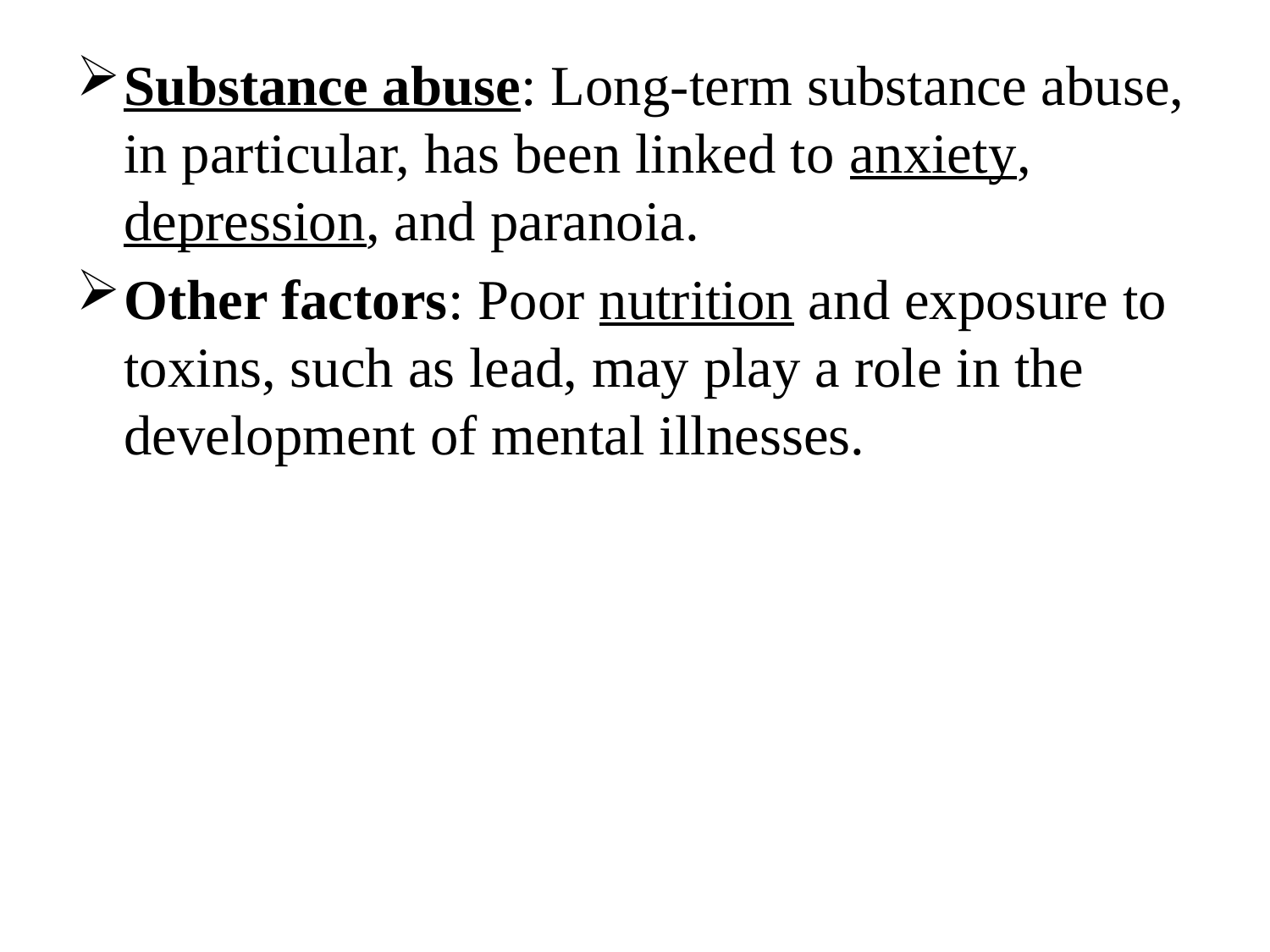

Substance abuse: Long-term substance abuse, in particular, has been linked to anxiety, depression, and paranoia.
Other factors: Poor nutrition and exposure to toxins, such as lead, may play a role in the development of mental illnesses.